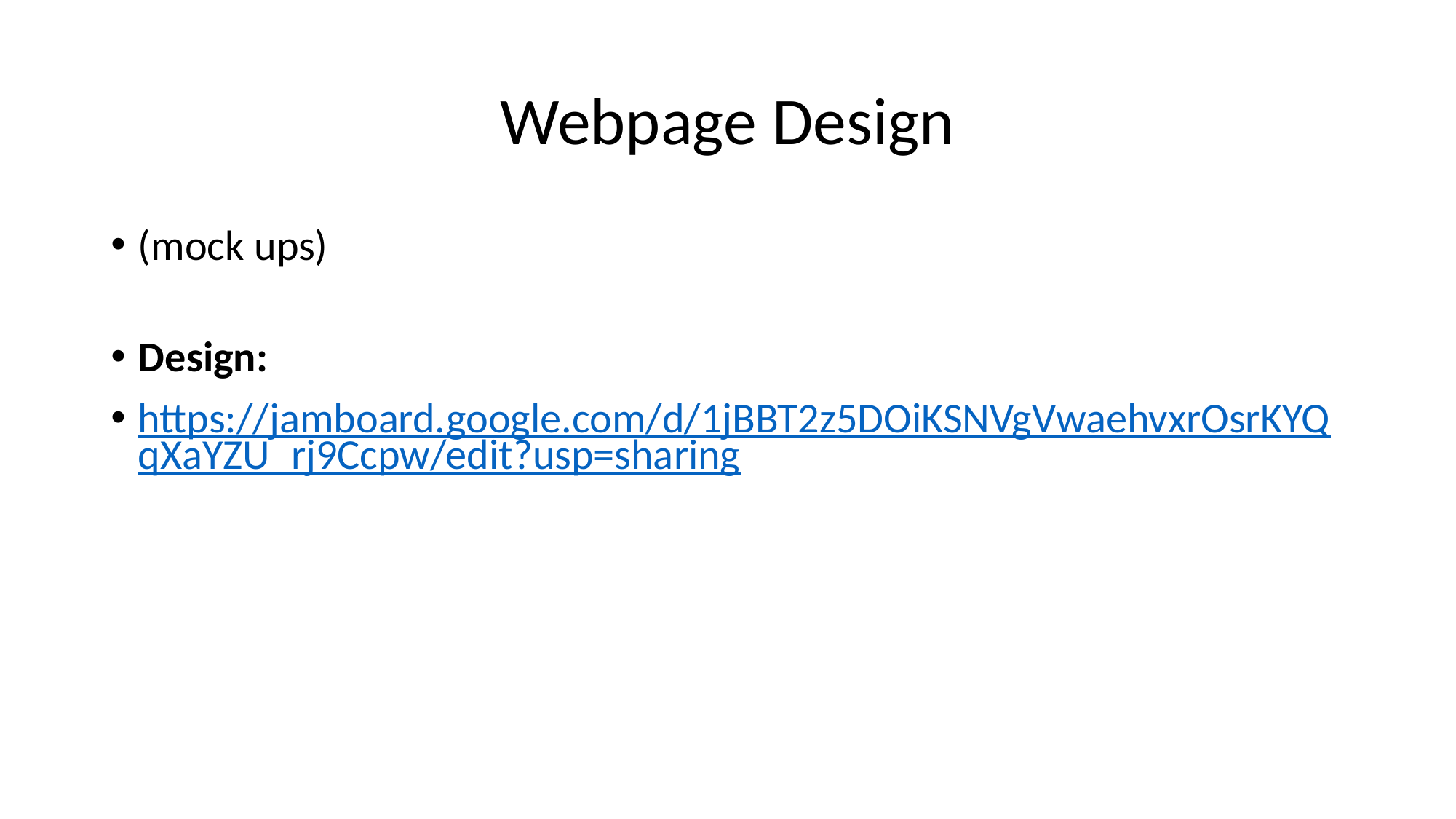

# Webpage Design
(mock ups)
Design:
https://jamboard.google.com/d/1jBBT2z5DOiKSNVgVwaehvxrOsrKYQqXaYZU_rj9Ccpw/edit?usp=sharing